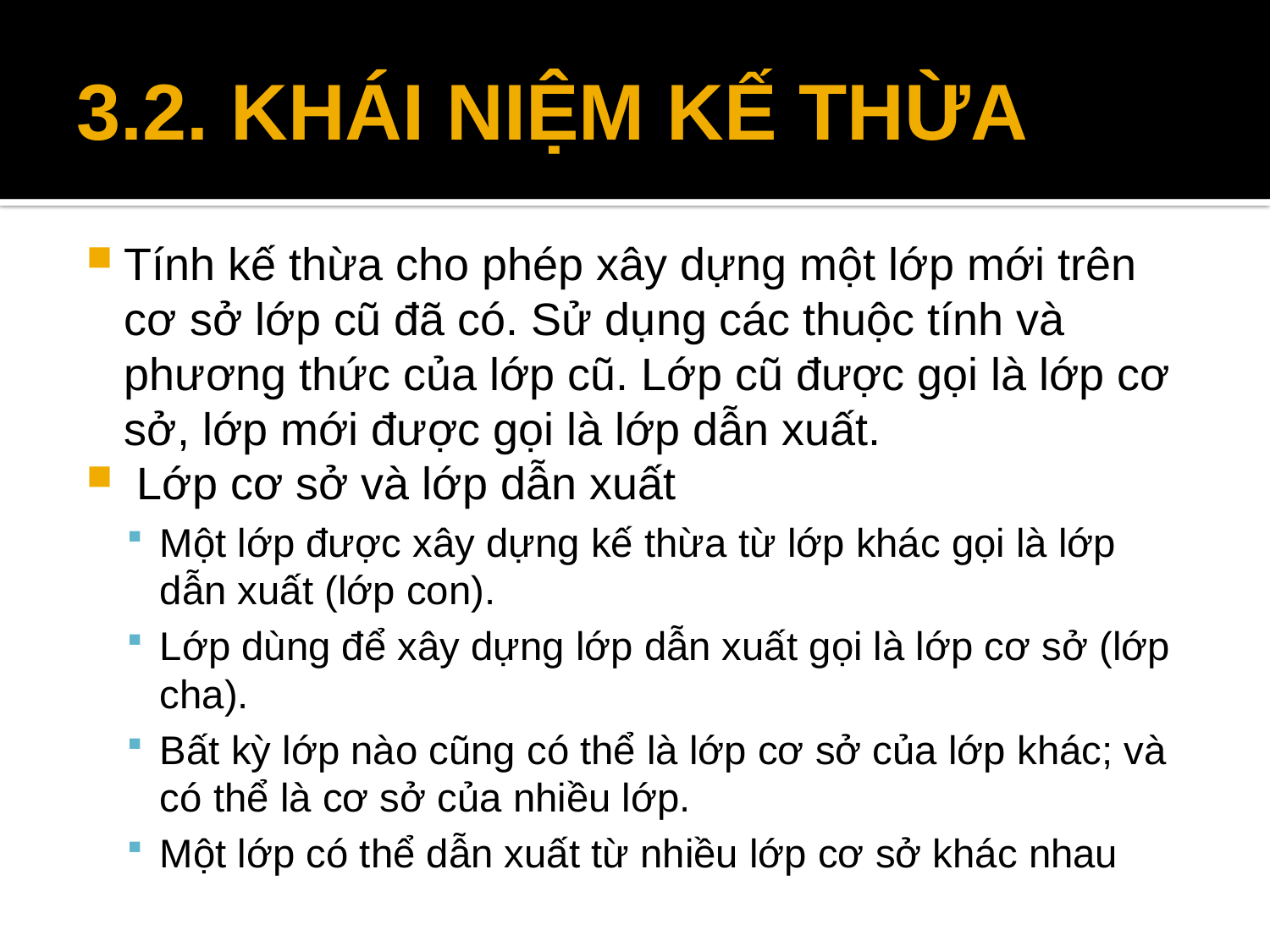

# 3.2. KHÁI NIỆM KẾ THỪA
Tính kế thừa cho phép xây dựng một lớp mới trên cơ sở lớp cũ đã có. Sử dụng các thuộc tính và phương thức của lớp cũ. Lớp cũ được gọi là lớp cơ sở, lớp mới được gọi là lớp dẫn xuất.
 Lớp cơ sở và lớp dẫn xuất
Một lớp được xây dựng kế thừa từ lớp khác gọi là lớp dẫn xuất (lớp con).
Lớp dùng để xây dựng lớp dẫn xuất gọi là lớp cơ sở (lớp cha).
Bất kỳ lớp nào cũng có thể là lớp cơ sở của lớp khác; và có thể là cơ sở của nhiều lớp.
Một lớp có thể dẫn xuất từ nhiều lớp cơ sở khác nhau